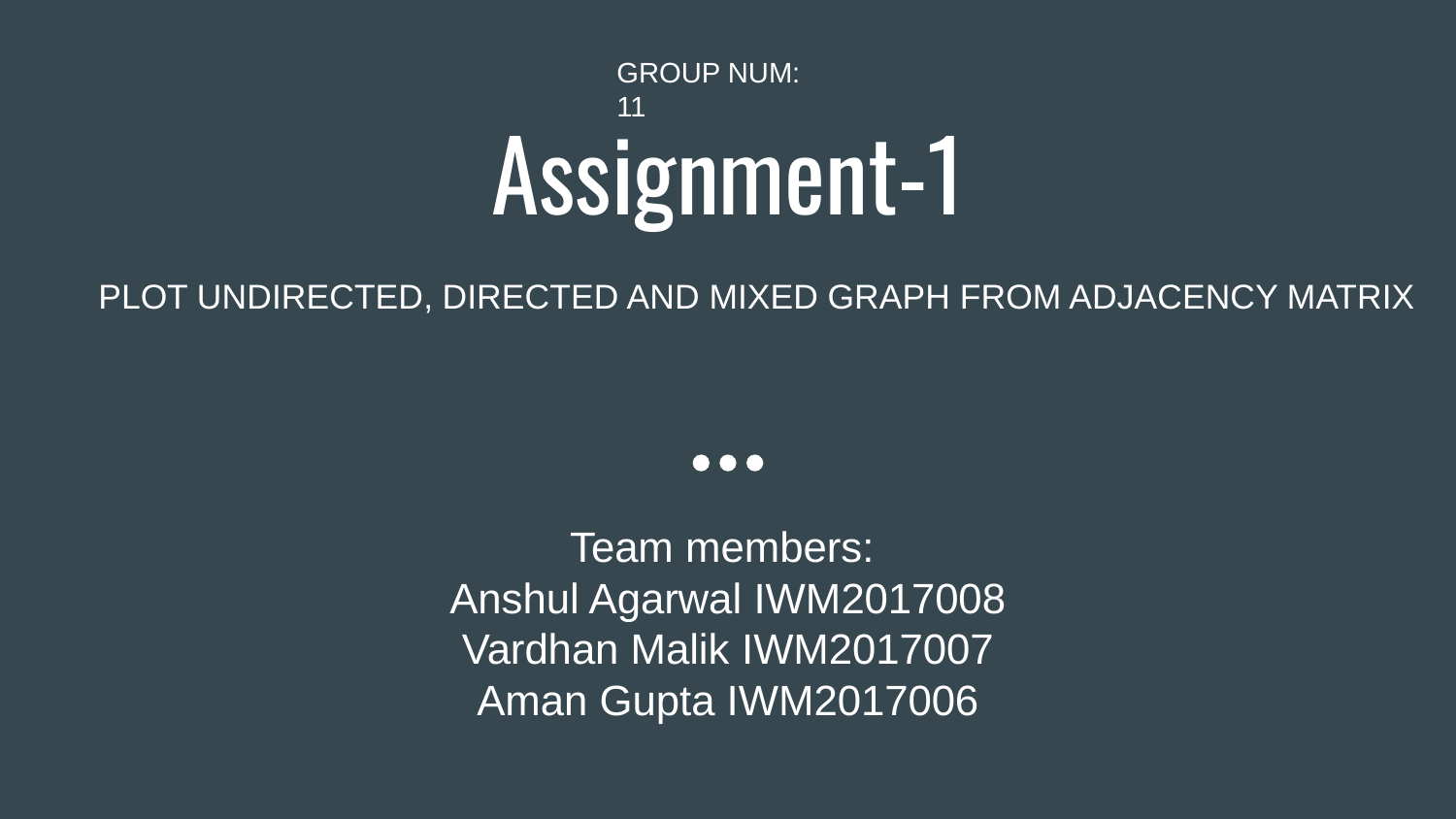

GROUP NUM: 11
# Assignment-1
    PLOT UNDIRECTED, DIRECTED AND MIXED GRAPH FROM ADJACENCY MATRIX
Team members:
Anshul Agarwal IWM2017008
Vardhan Malik IWM2017007
Aman Gupta IWM2017006